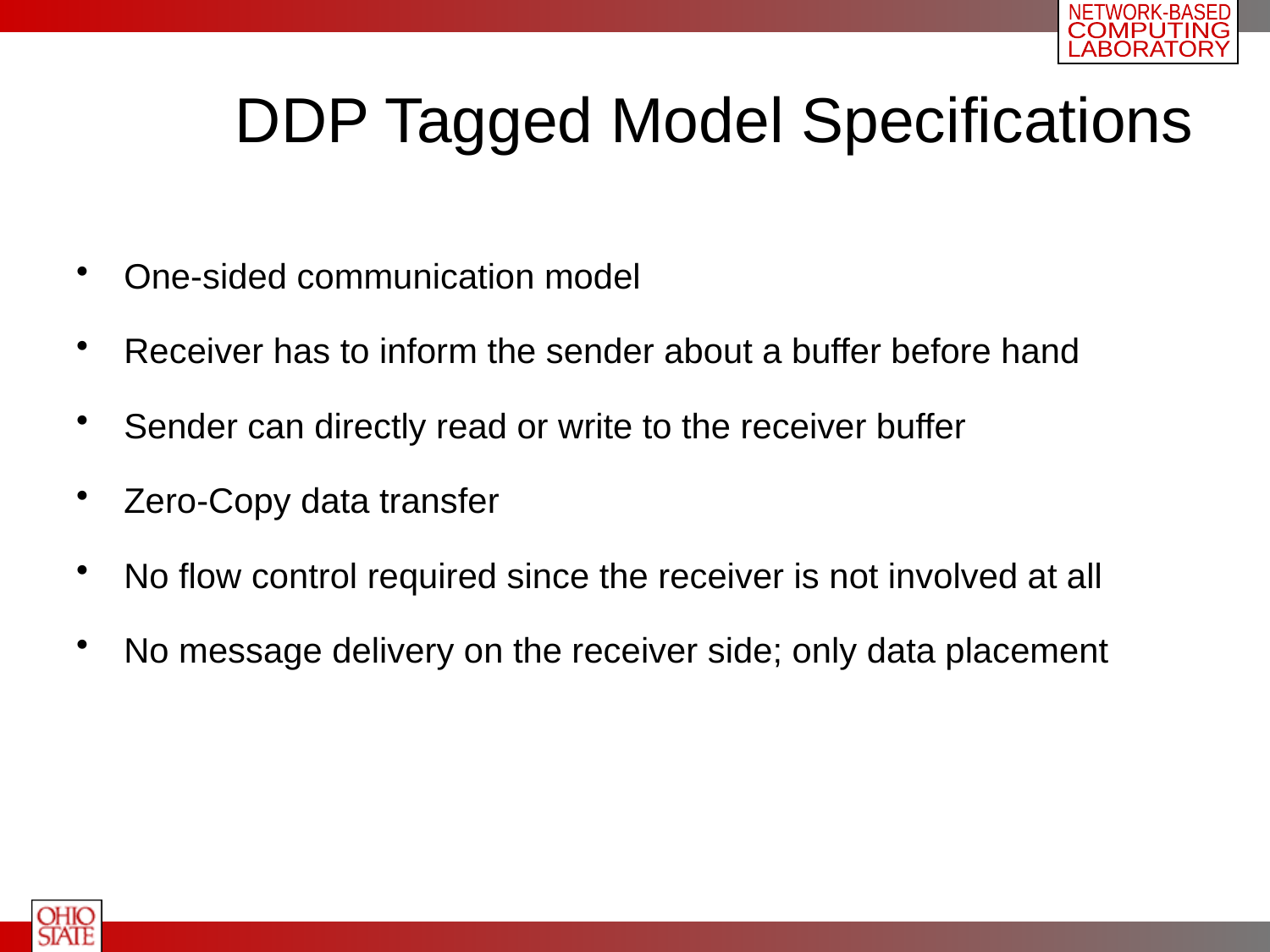

# DDP Tagged Model Specifications
One-sided communication model
Receiver has to inform the sender about a buffer before hand
Sender can directly read or write to the receiver buffer
Zero-Copy data transfer
No flow control required since the receiver is not involved at all
No message delivery on the receiver side; only data placement